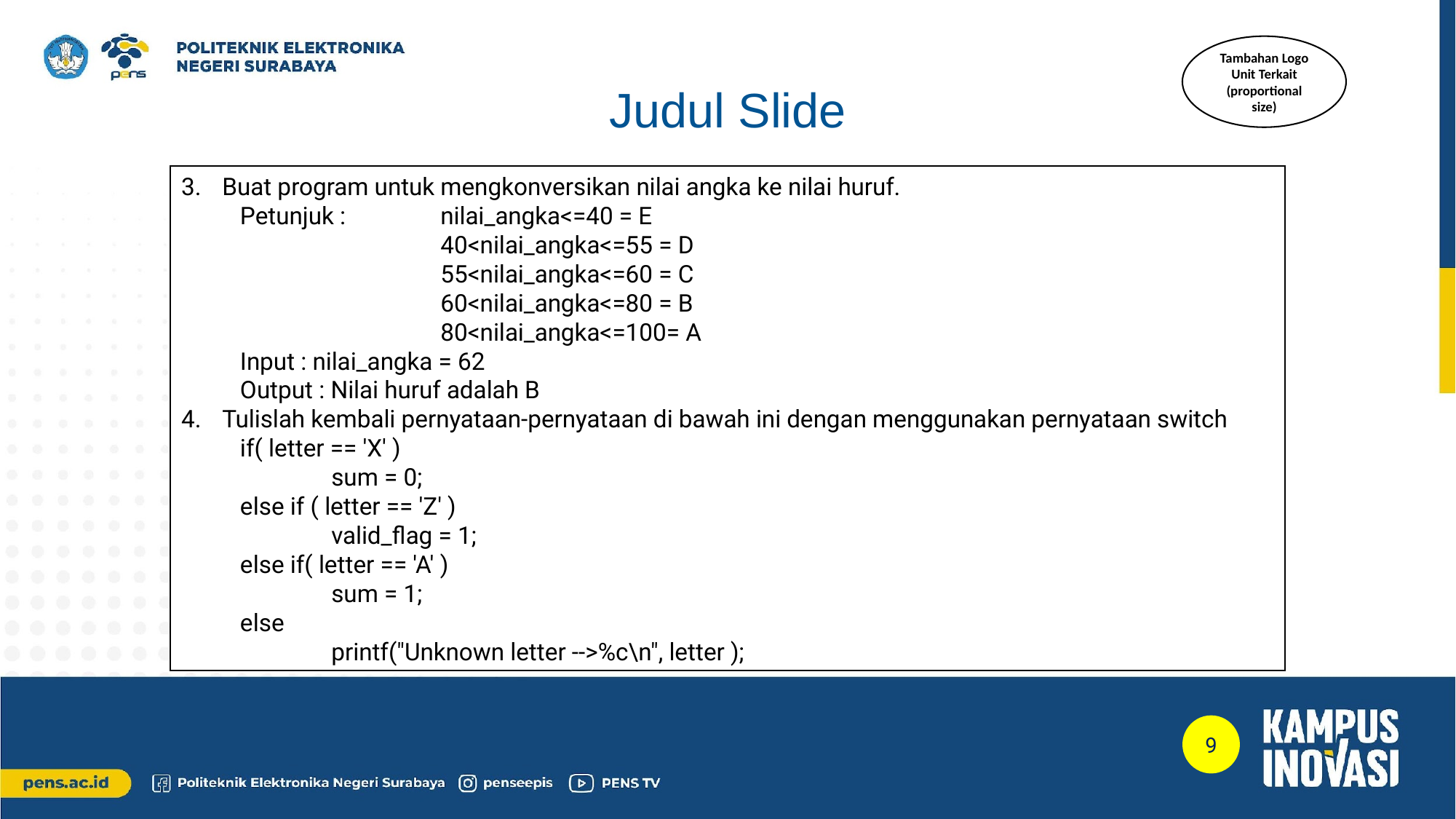

Tambahan Logo Unit Terkait (proportional size)
Judul Slide
Buat program untuk mengkonversikan nilai angka ke nilai huruf.
   Petunjuk :	nilai_angka<=40 = E
		40<nilai_angka<=55 = D
		55<nilai_angka<=60 = C
		60<nilai_angka<=80 = B
		80<nilai_angka<=100= A
   Input : nilai_angka = 62
   Output : Nilai huruf adalah B
Tulislah kembali pernyataan-pernyataan di bawah ini dengan menggunakan pernyataan switch
   if( letter == 'X' )
	sum = 0;
   else if ( letter == 'Z' )
	valid_flag = 1;
   else if( letter == 'A' )
	sum = 1;
   else
	printf("Unknown letter -->%c\n", letter );

9